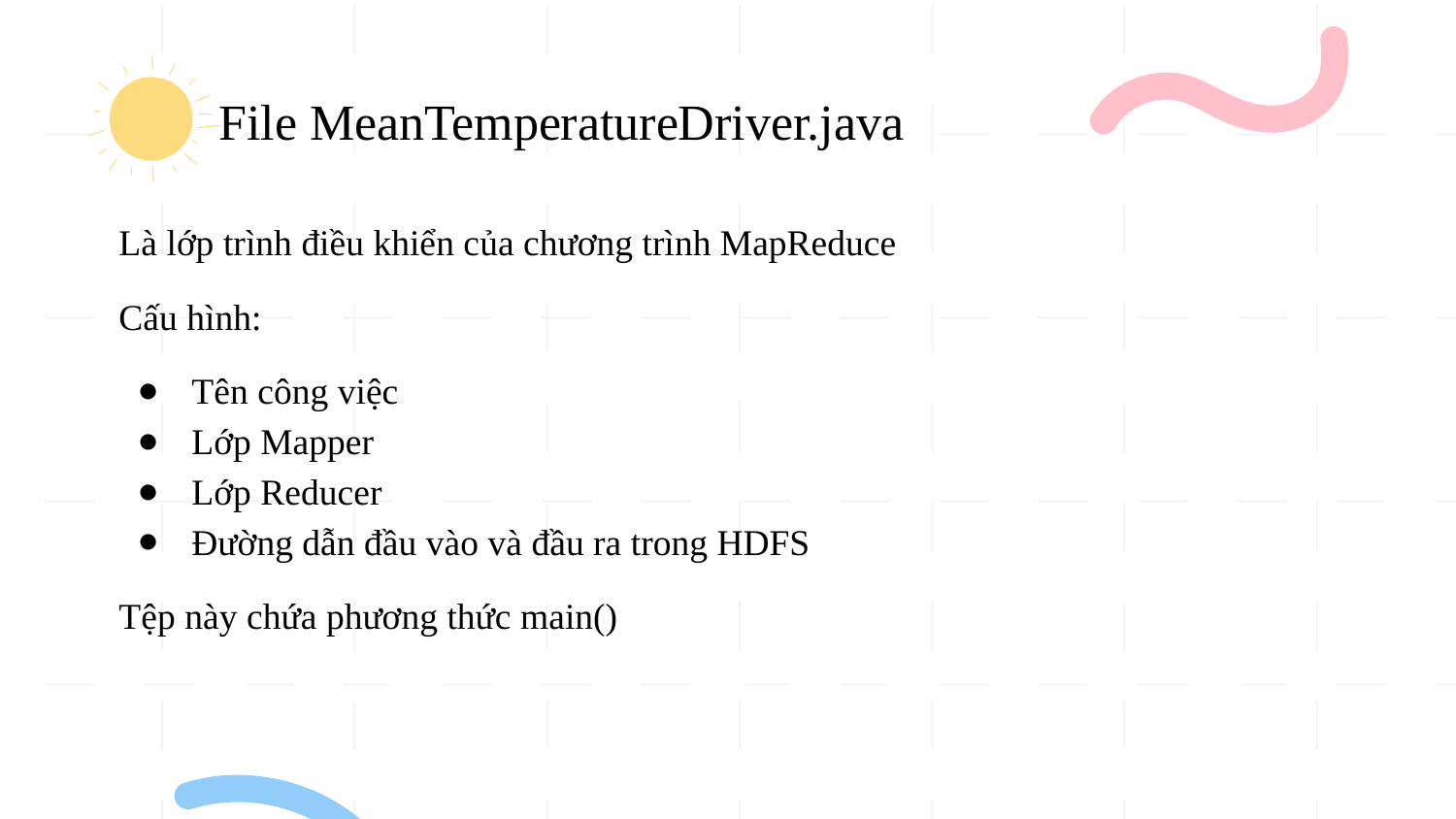

# File MeanTemperatureDriver.java
Là lớp trình điều khiển của chương trình MapReduce
Cấu hình:
Tên công việc
Lớp Mapper
Lớp Reducer
Đường dẫn đầu vào và đầu ra trong HDFS
Tệp này chứa phương thức main()